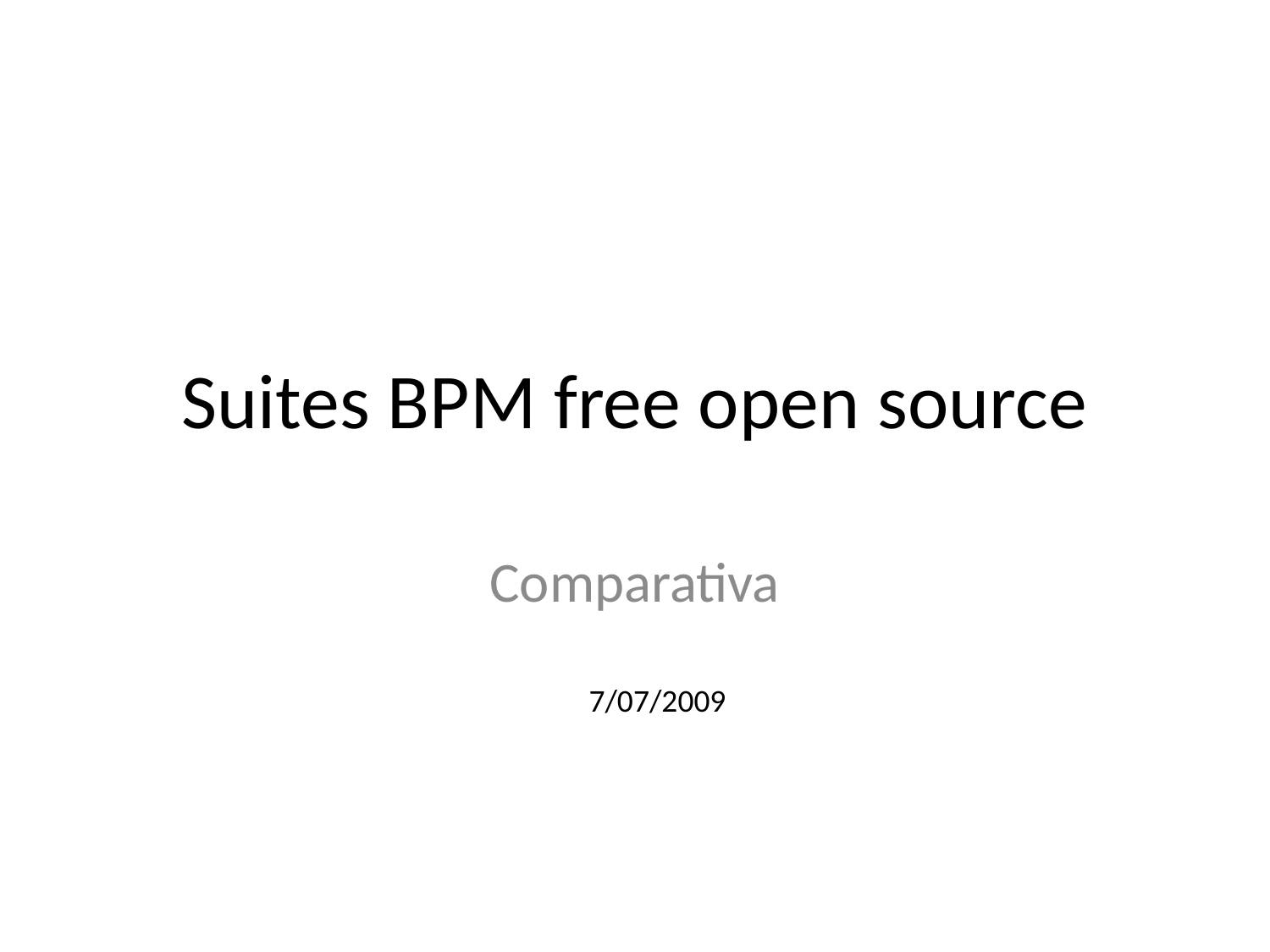

# Suites BPM free open source
Comparativa
7/07/2009